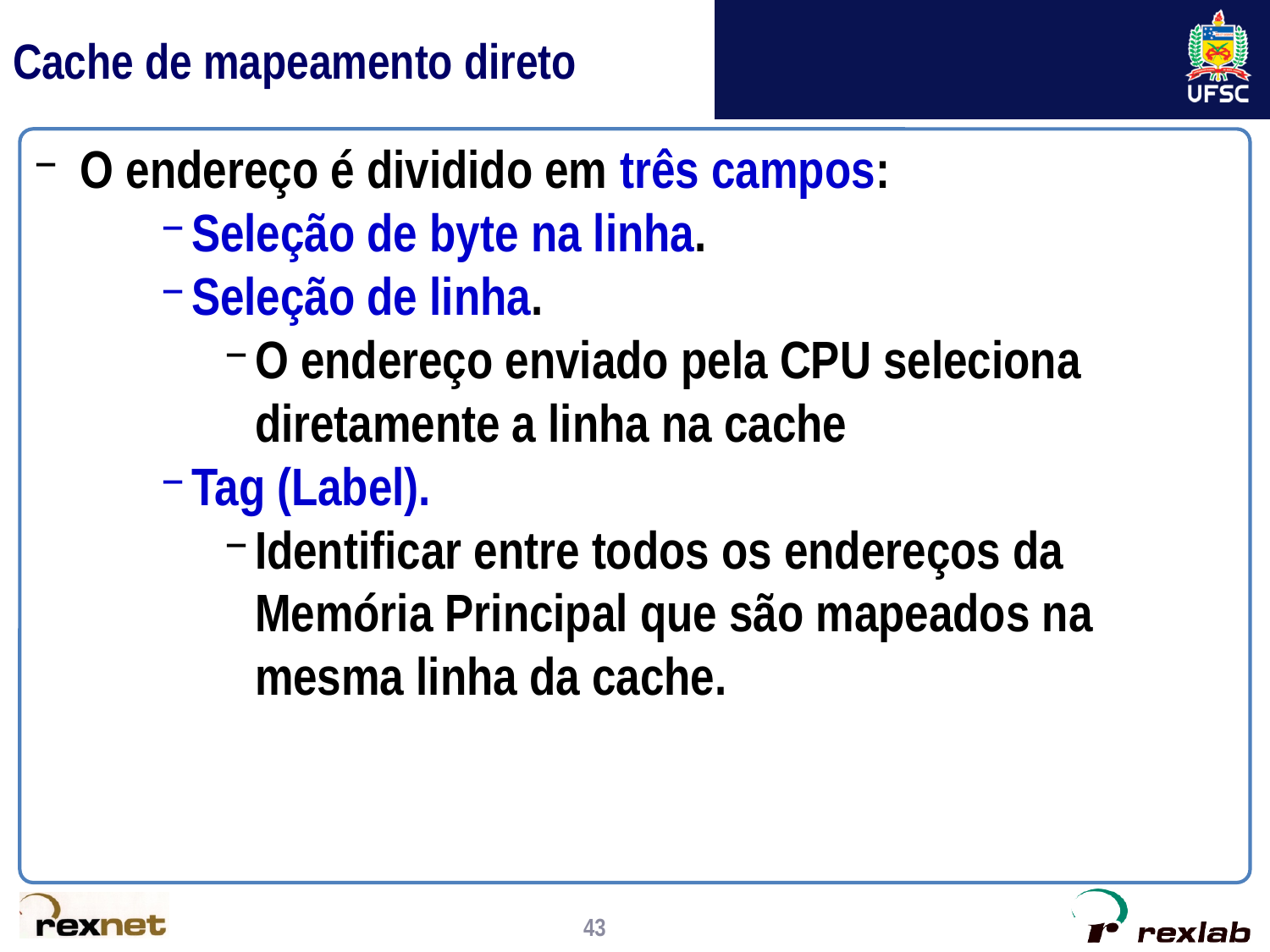

# Cache de mapeamento direto
O endereço é dividido em três campos:
Seleção de byte na linha.
Seleção de linha.
O endereço enviado pela CPU seleciona diretamente a linha na cache
Tag (Label).
Identificar entre todos os endereços da Memória Principal que são mapeados na mesma linha da cache.
43